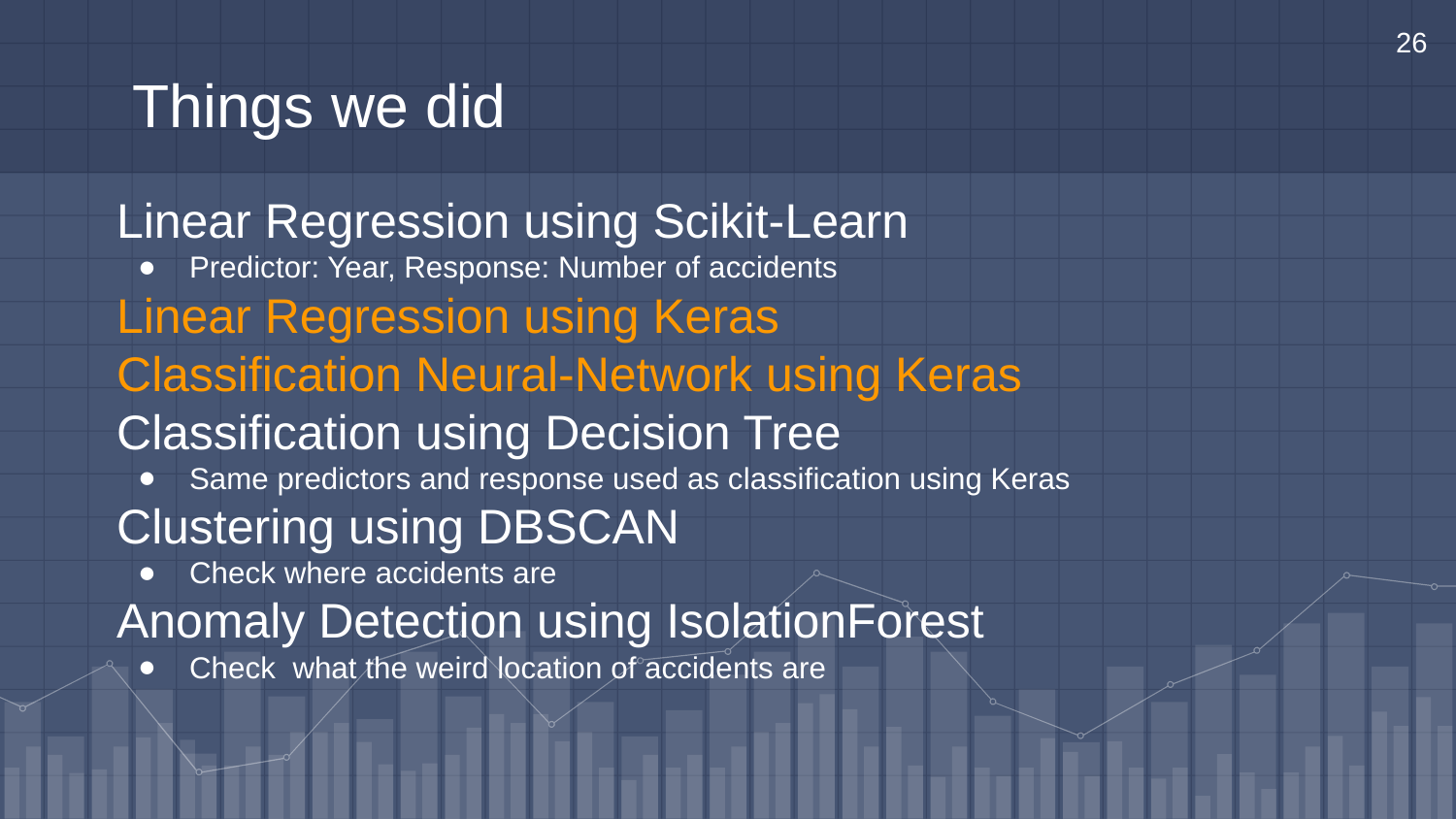

26
# Things we did
Linear Regression using Scikit-Learn
Predictor: Year, Response: Number of accidents
Linear Regression using Keras
Classification Neural-Network using Keras
Classification using Decision Tree
Same predictors and response used as classification using Keras
Clustering using DBSCAN
Check where accidents are
Anomaly Detection using IsolationForest
Check  what the weird location of accidents are